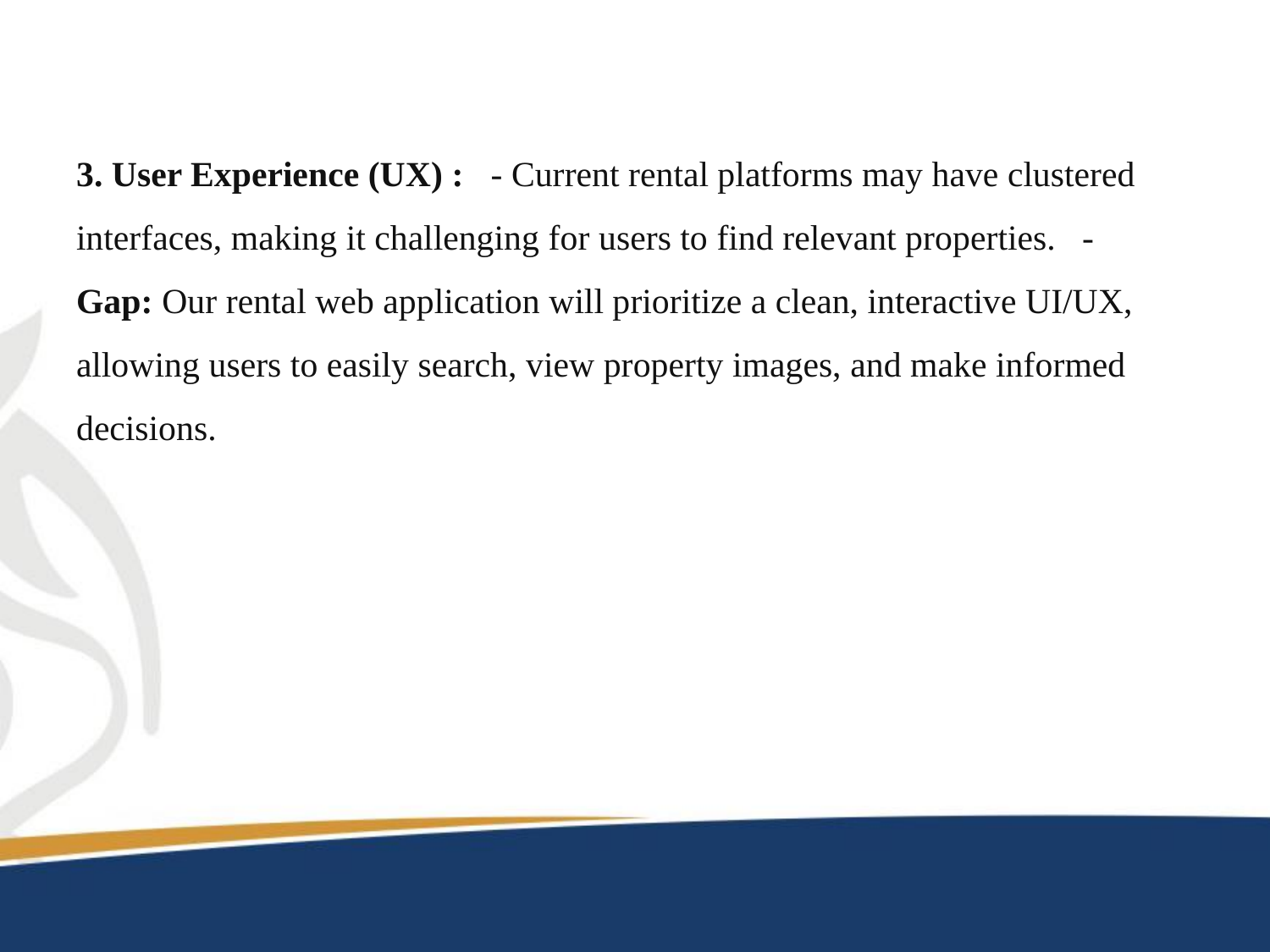

3. User Experience (UX) :   - Current rental platforms may have clustered interfaces, making it challenging for users to find relevant properties.   -
Gap: Our rental web application will prioritize a clean, interactive UI/UX, allowing users to easily search, view property images, and make informed decisions.